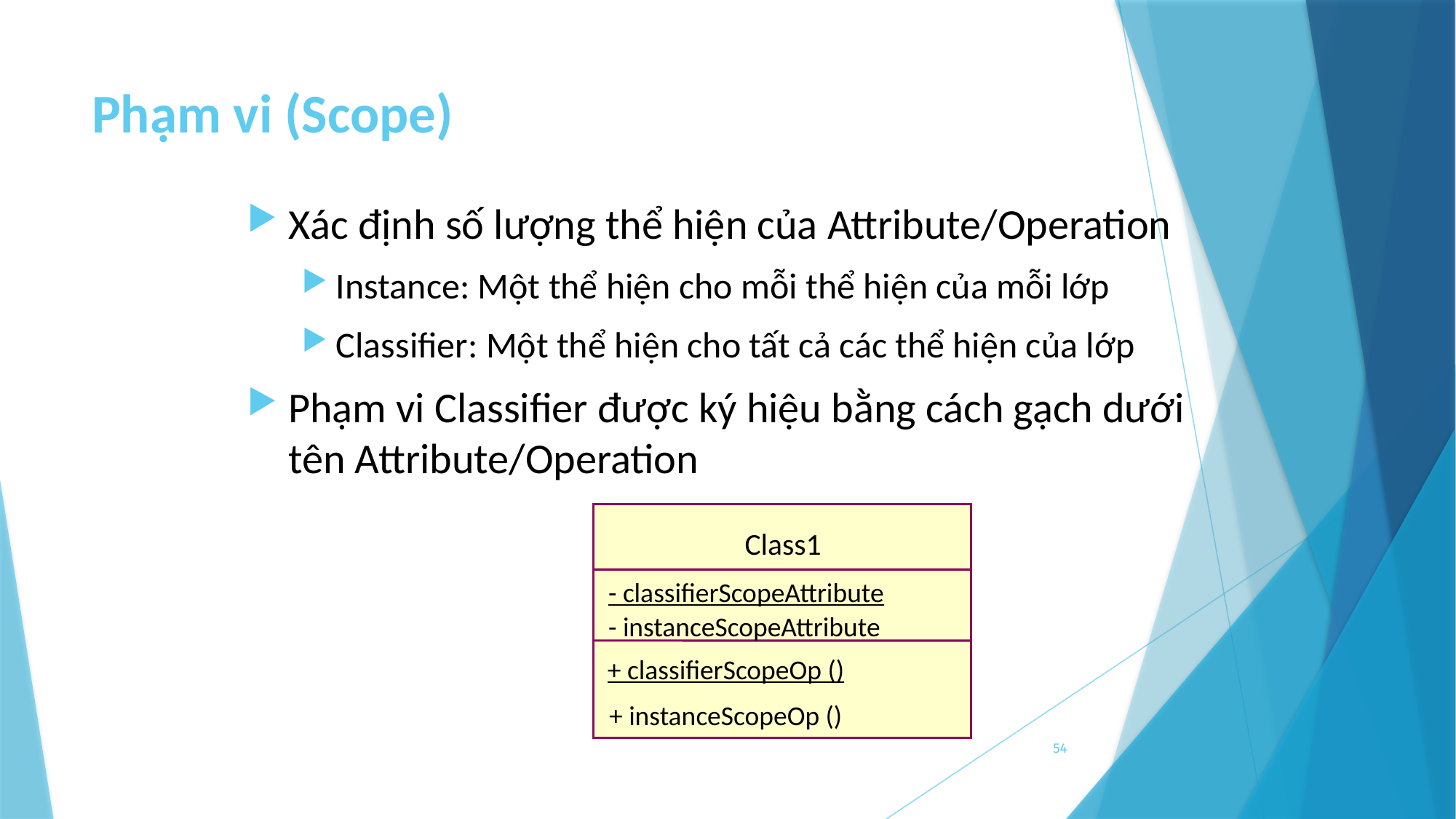

# Phạm vi (Scope)
Xác định số lượng thể hiện của Attribute/Operation
Instance: Một thể hiện cho mỗi thể hiện của mỗi lớp
Classifier: Một thể hiện cho tất cả các thể hiện của lớp
Phạm vi Classifier được ký hiệu bằng cách gạch dưới tên Attribute/Operation

Class1

- classifierScopeAttribute
- instanceScopeAttribute

+ classifierScopeOp ()
+ instanceScopeOp ()
54